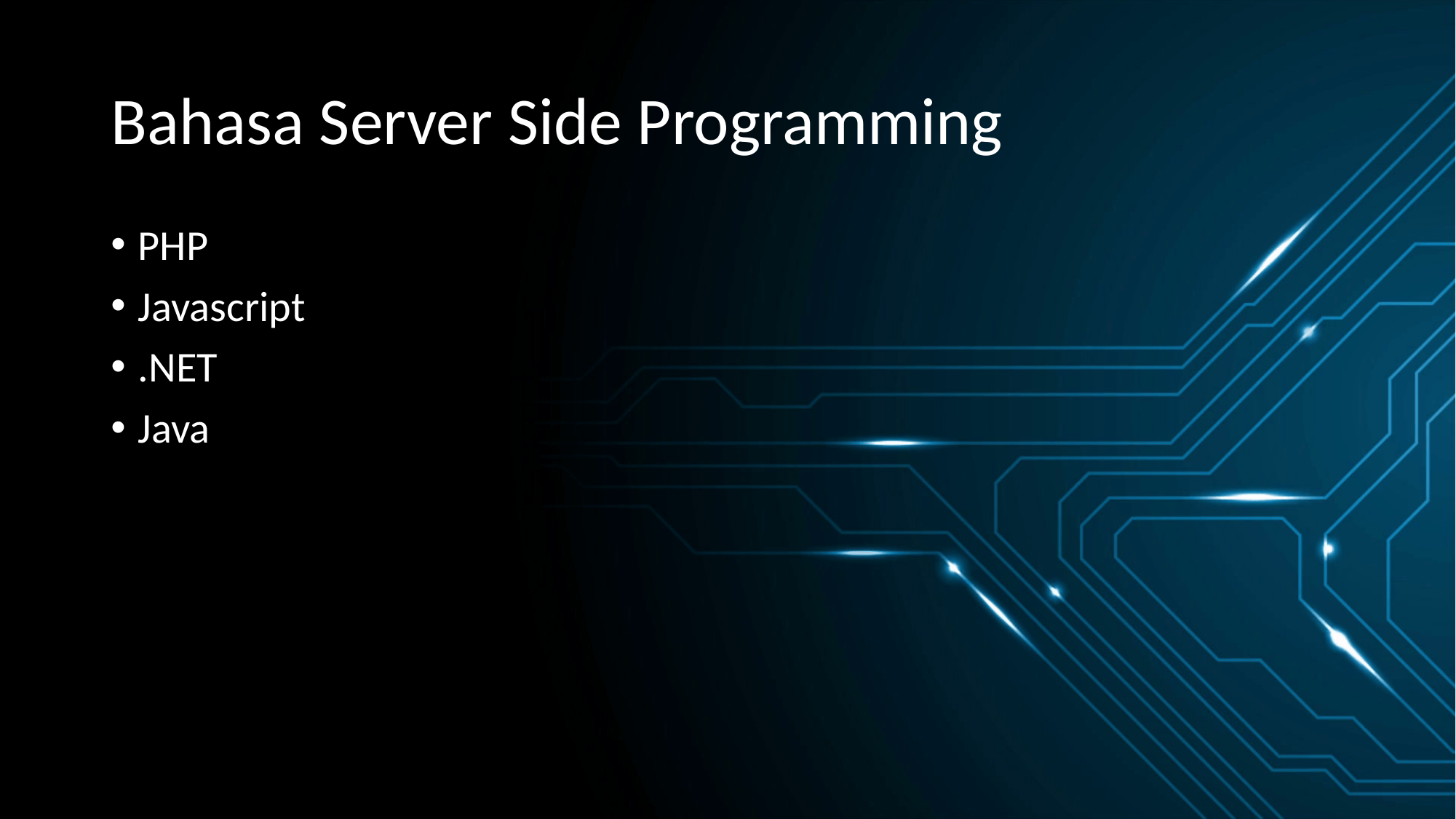

# Bahasa Server Side Programming
PHP
Javascript
.NET
Java